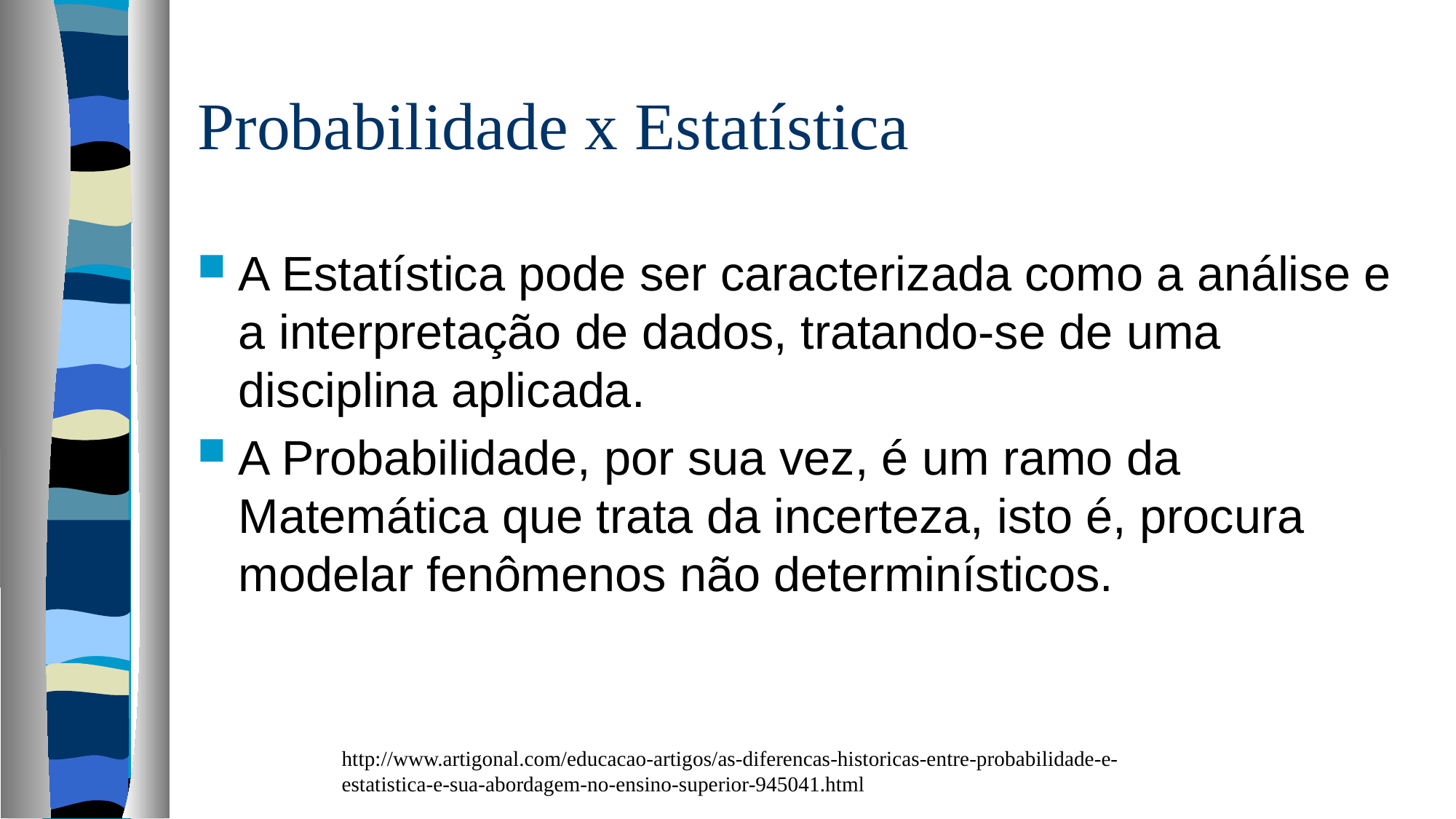

# Probabilidade x Estatística
A Estatística pode ser caracterizada como a análise e a interpretação de dados, tratando-se de uma disciplina aplicada.
A Probabilidade, por sua vez, é um ramo da Matemática que trata da incerteza, isto é, procura modelar fenômenos não determinísticos.
http://www.artigonal.com/educacao-artigos/as-diferencas-historicas-entre-probabilidade-e-estatistica-e-sua-abordagem-no-ensino-superior-945041.html